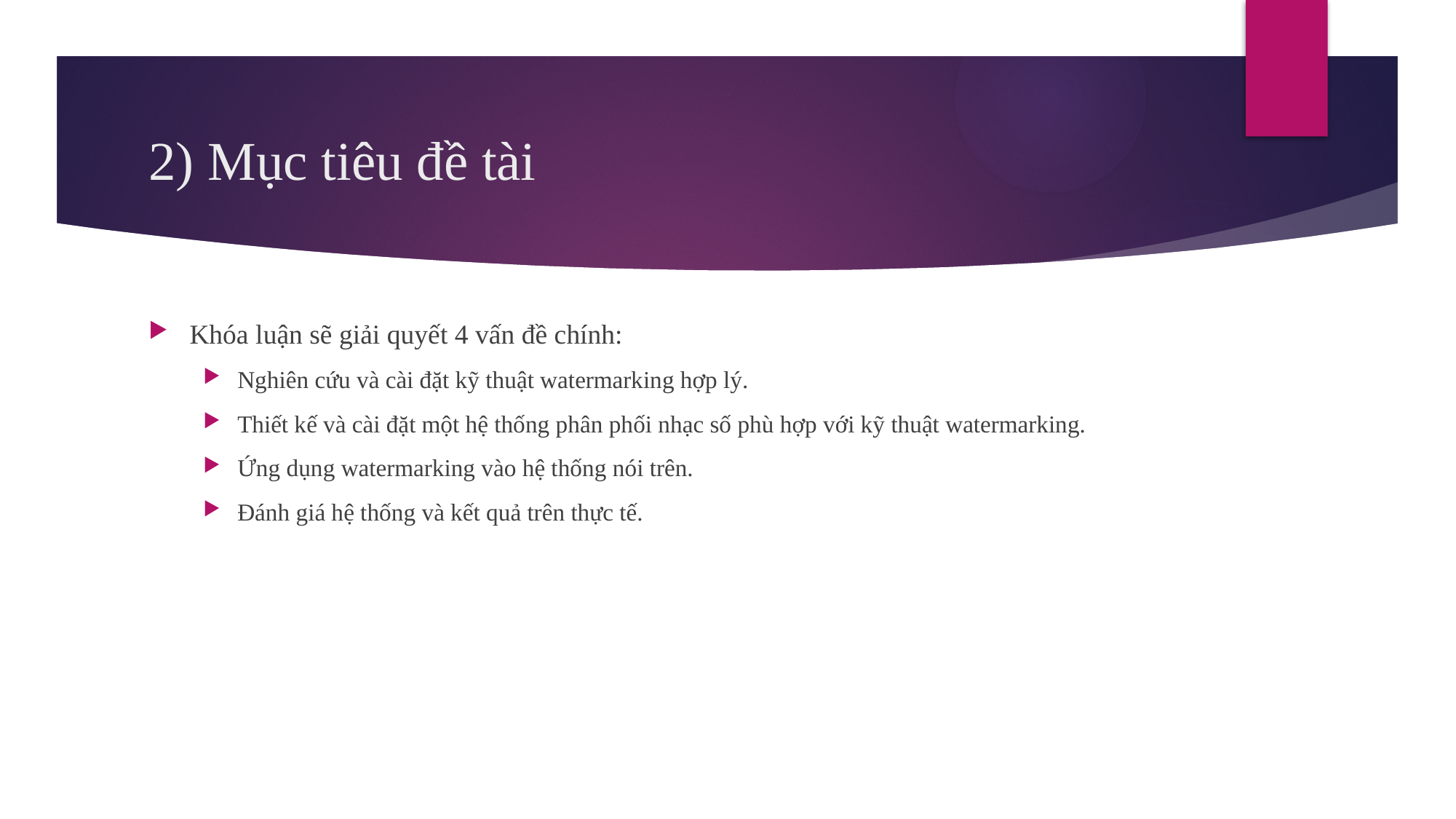

# 2) Mục tiêu đề tài
Khóa luận sẽ giải quyết 4 vấn đề chính:
Nghiên cứu và cài đặt kỹ thuật watermarking hợp lý.
Thiết kế và cài đặt một hệ thống phân phối nhạc số phù hợp với kỹ thuật watermarking.
Ứng dụng watermarking vào hệ thống nói trên.
Đánh giá hệ thống và kết quả trên thực tế.